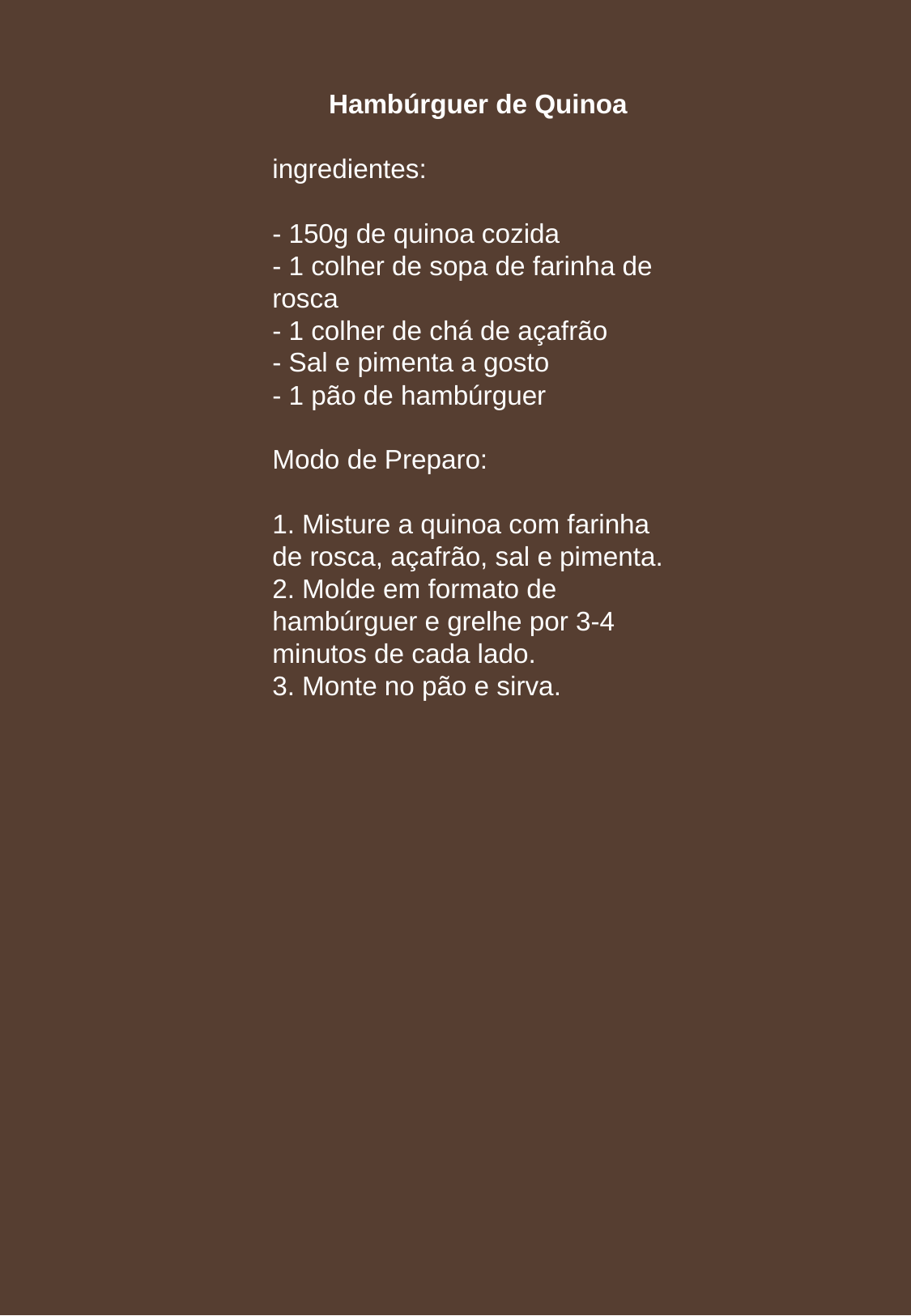

Hambúrguer de Quinoa

ingredientes:

- 150g de quinoa cozida
- 1 colher de sopa de farinha de rosca
- 1 colher de chá de açafrão
- Sal e pimenta a gosto
- 1 pão de hambúrguer

Modo de Preparo:

1. Misture a quinoa com farinha de rosca, açafrão, sal e pimenta.
2. Molde em formato de hambúrguer e grelhe por 3-4 minutos de cada lado.
3. Monte no pão e sirva.